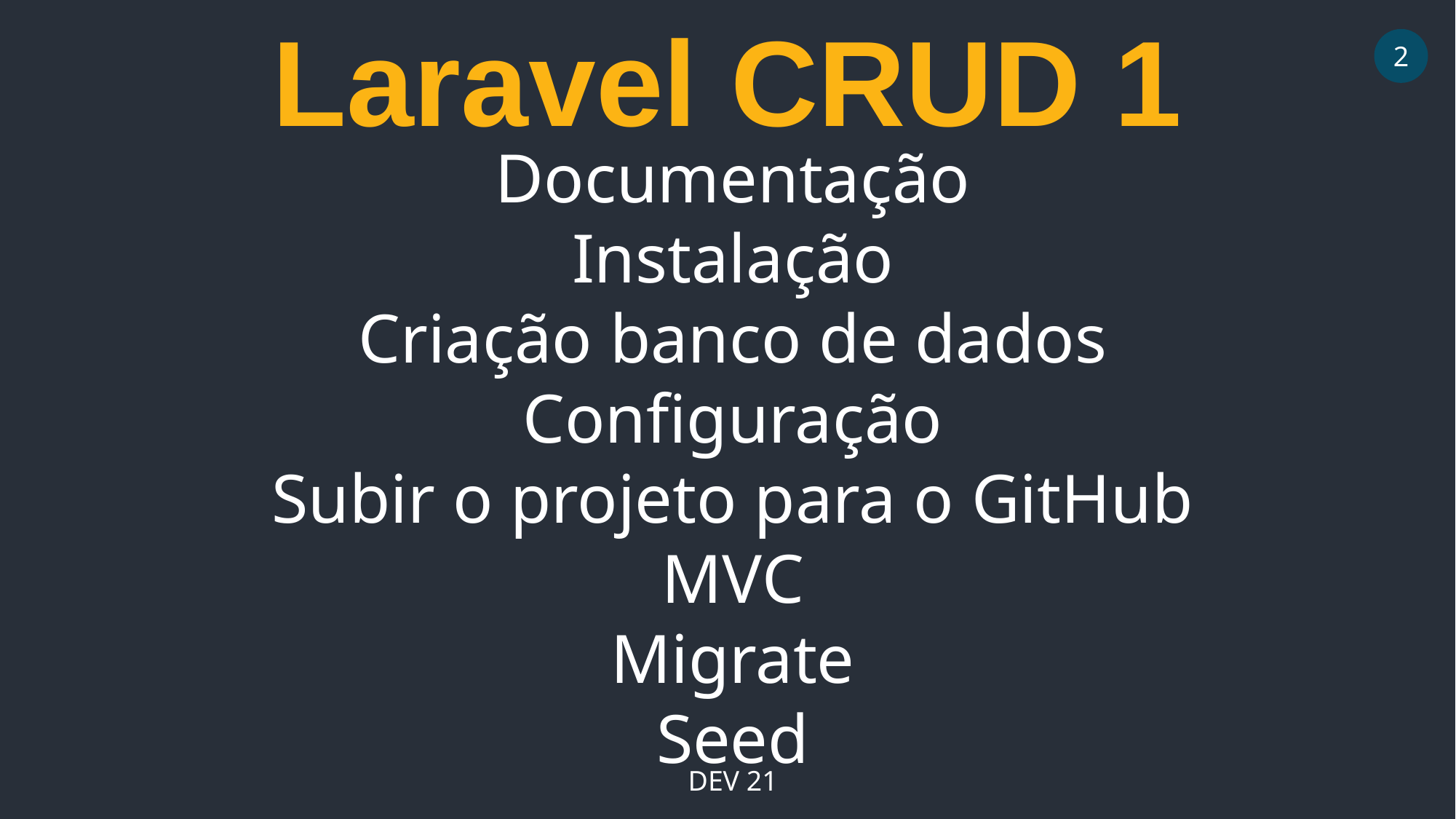

Laravel CRUD 1
2
Documentação
Instalação
Criação banco de dados
Configuração
Subir o projeto para o GitHub
MVC
Migrate
Seed
DEV 21